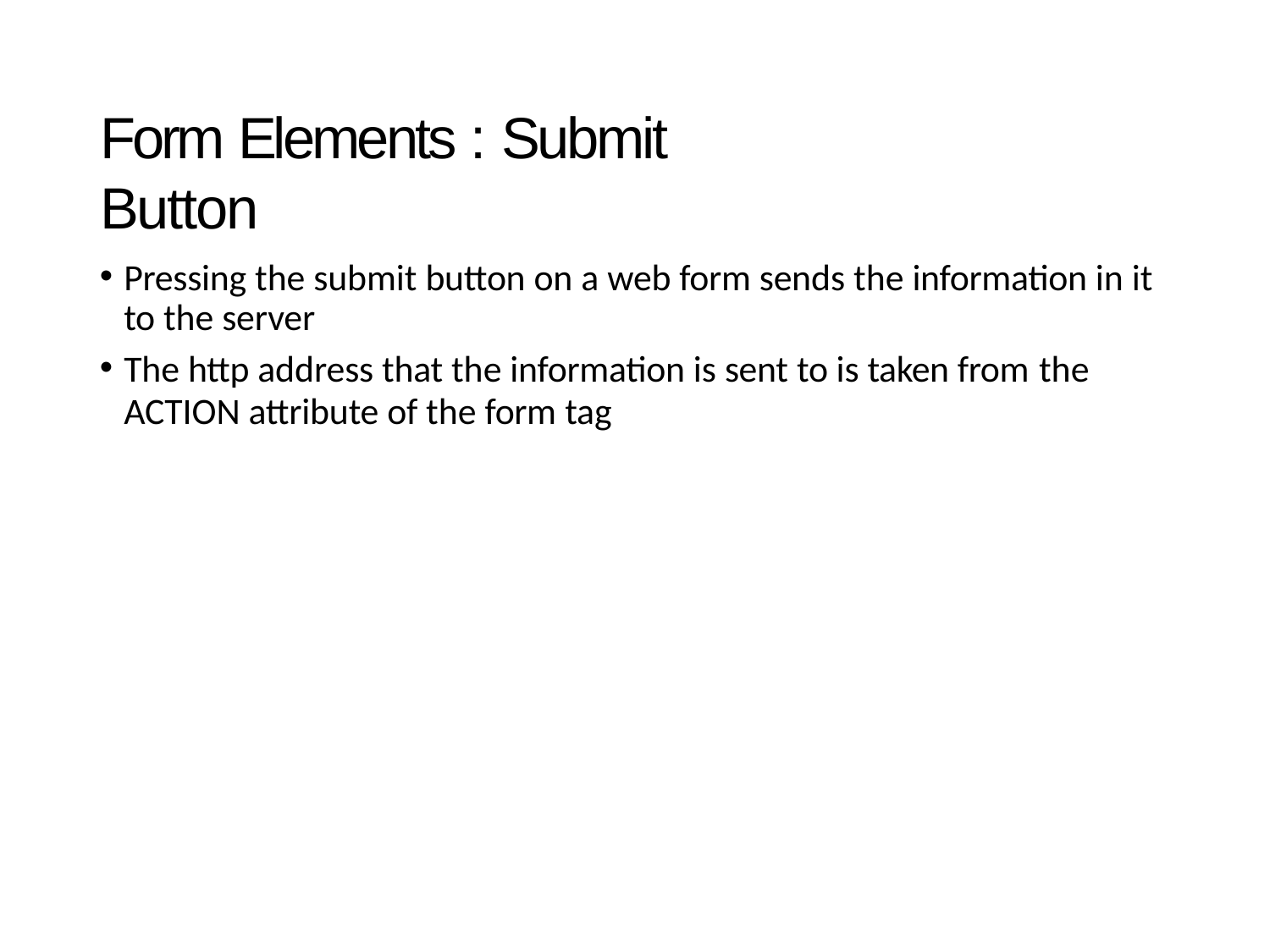

# Form Elements : Submit Button
Pressing the submit button on a web form sends the information in it  to the server
The http address that the information is sent to is taken from the
ACTION attribute of the form tag